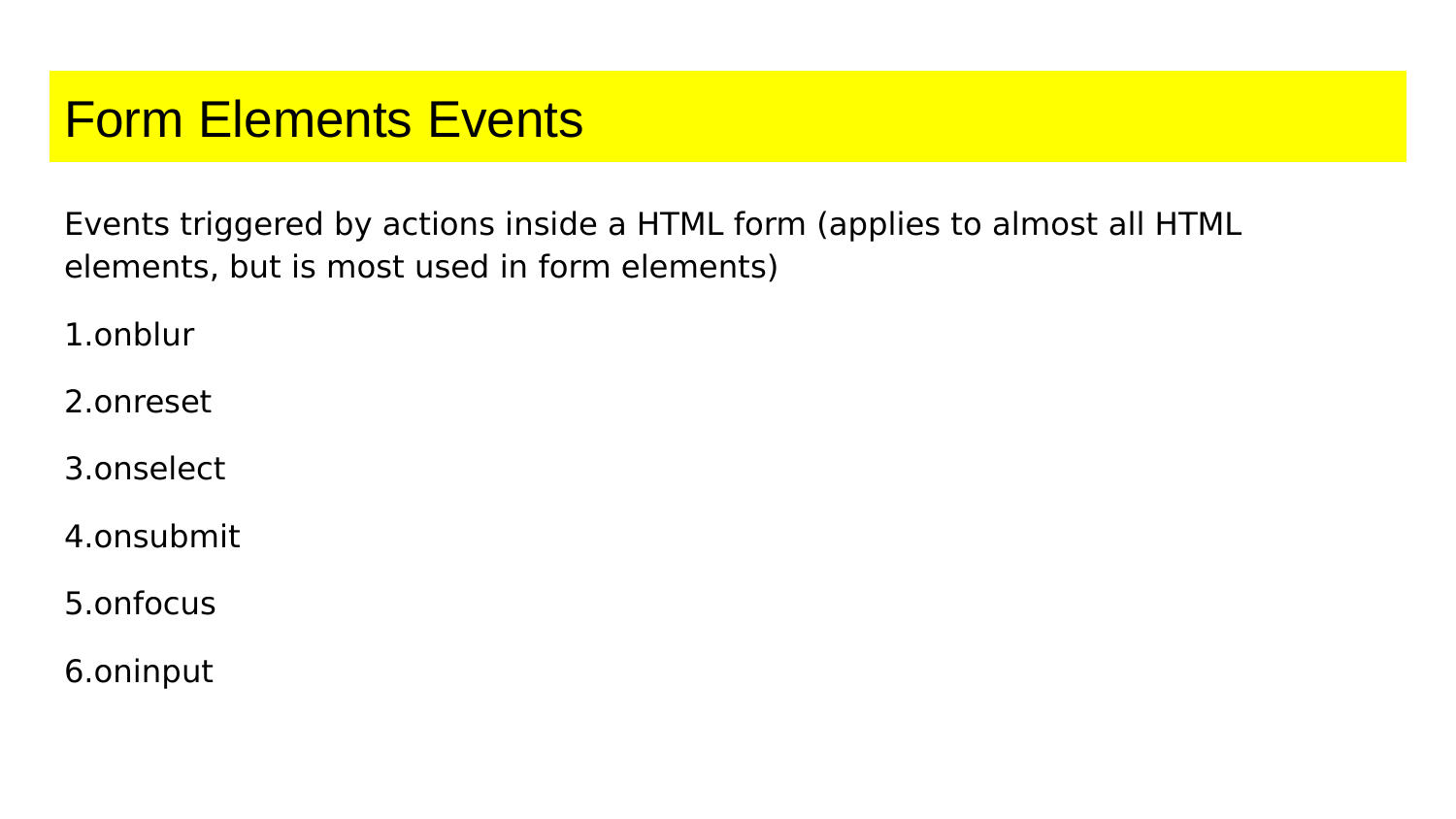

# Form Elements Events
Events triggered by actions inside a HTML form (applies to almost all HTML elements, but is most used in form elements)
1.onblur
2.onreset
3.onselect
4.onsubmit
5.onfocus
6.oninput